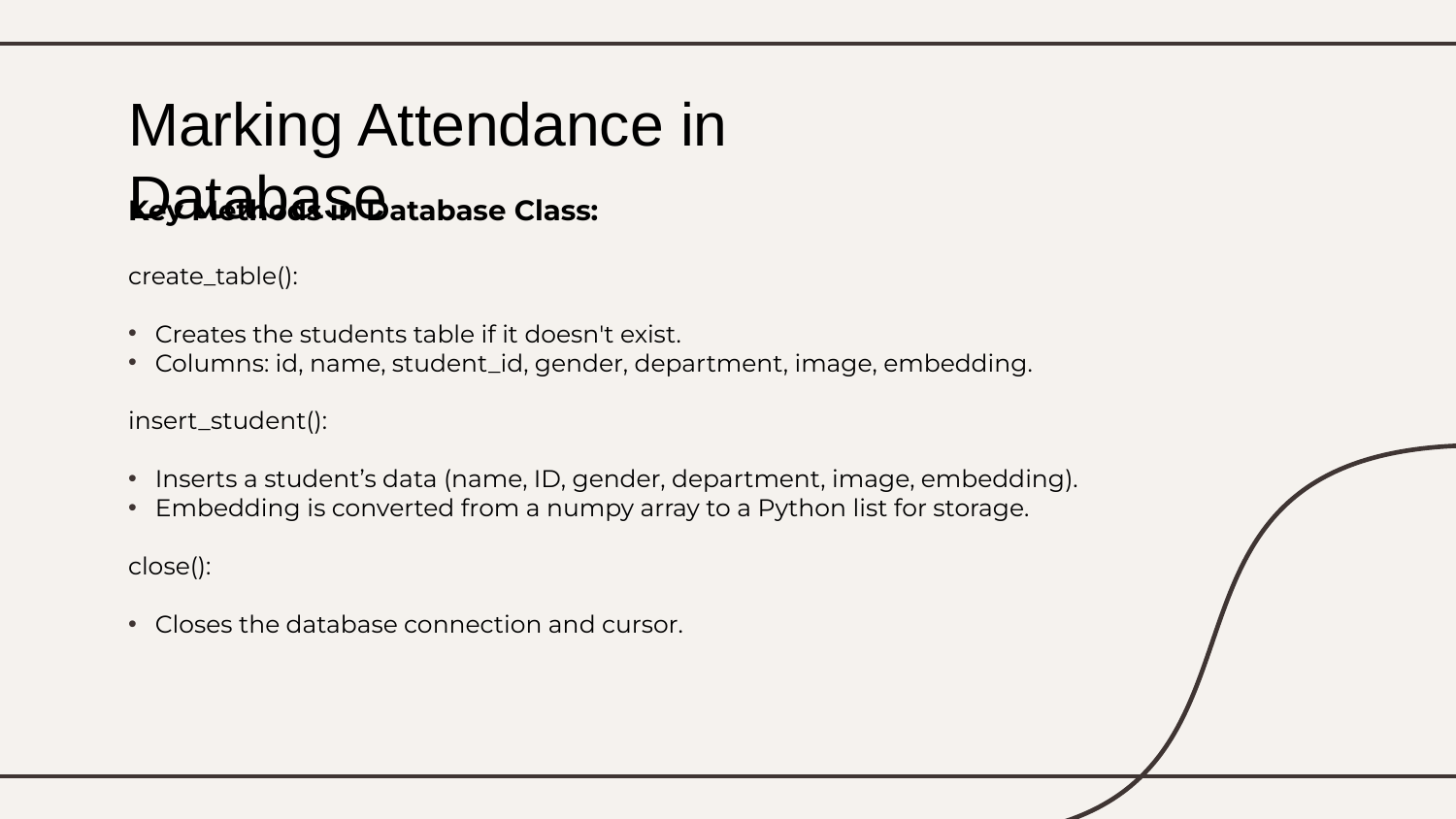

# Marking Attendance in Database
Key Methods in Database Class:

create_table():

Creates the students table if it doesn't exist.
Columns: id, name, student_id, gender, department, image, embedding.

insert_student():

Inserts a student’s data (name, ID, gender, department, image, embedding).
Embedding is converted from a numpy array to a Python list for storage.

close():

Closes the database connection and cursor.